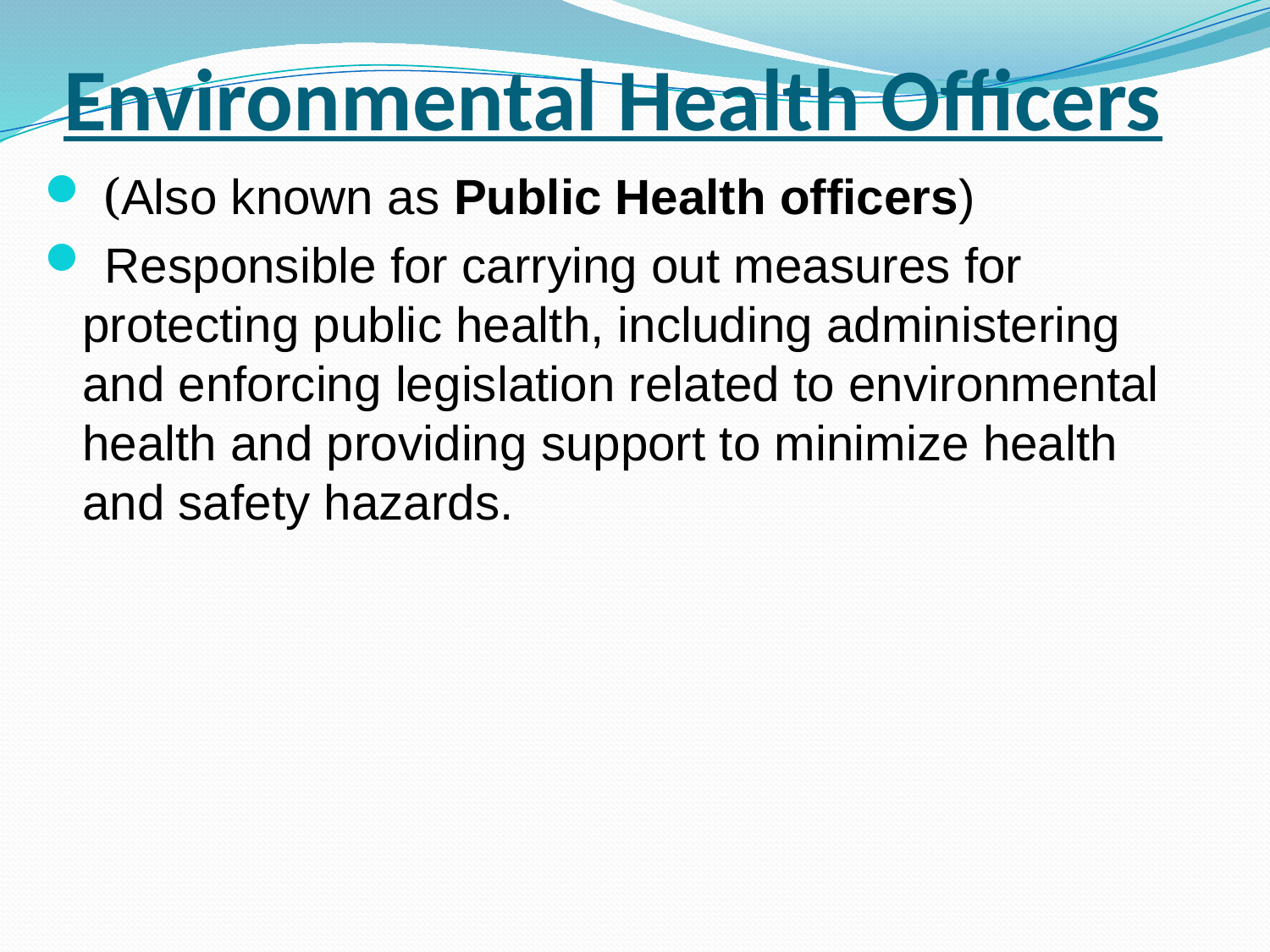

# Environmental Health Officers
 (Also known as Public Health officers)
 Responsible for carrying out measures for protecting public health, including administering and enforcing legislation related to environmental health and providing support to minimize health and safety hazards.